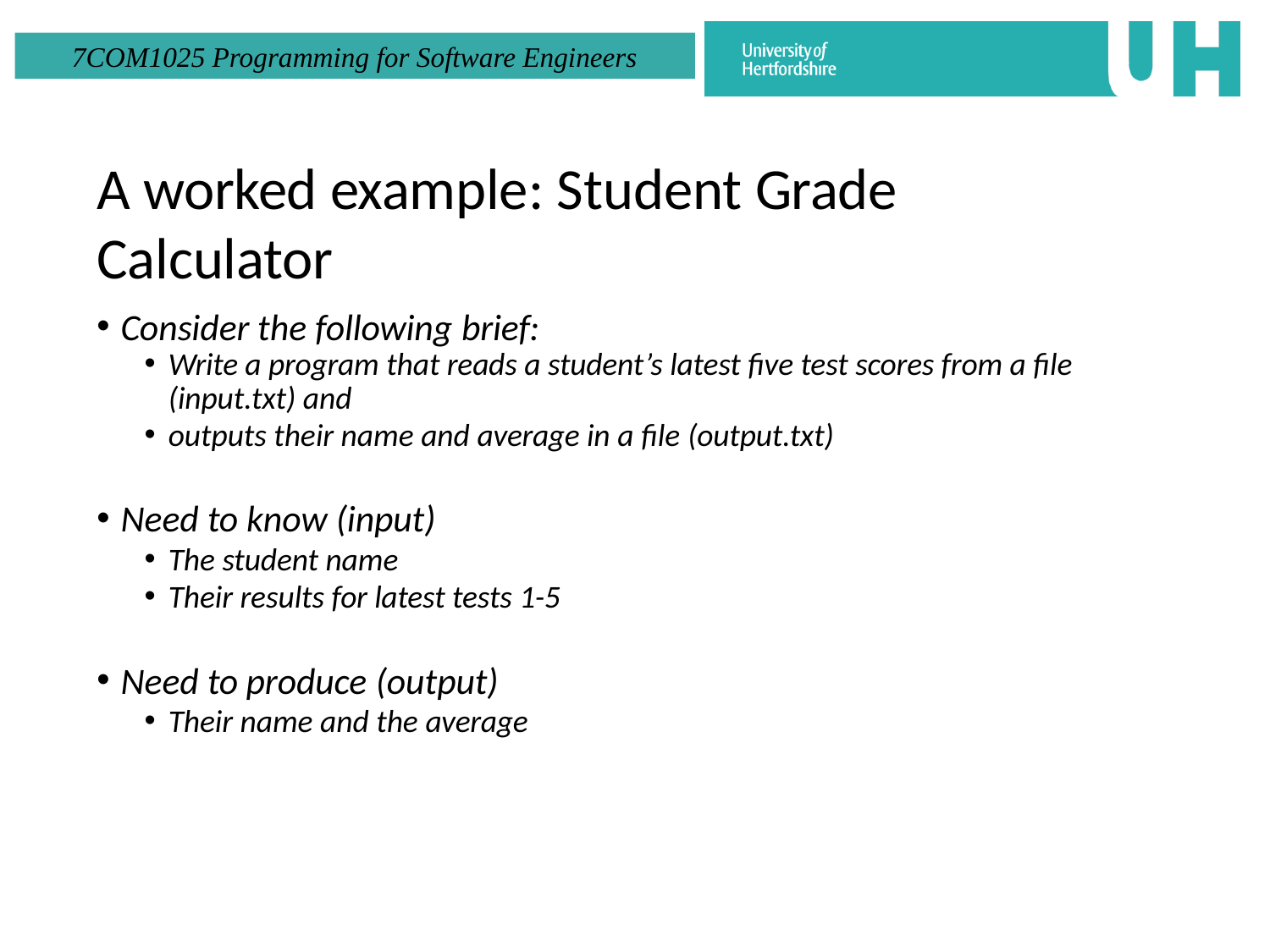

# A worked example: Student Grade Calculator
Consider the following brief:
Write a program that reads a student’s latest five test scores from a file
(input.txt) and
outputs their name and average in a file (output.txt)

Need to know (input)
The student name
Their results for latest tests 1-5

Need to produce (output)
Their name and the average